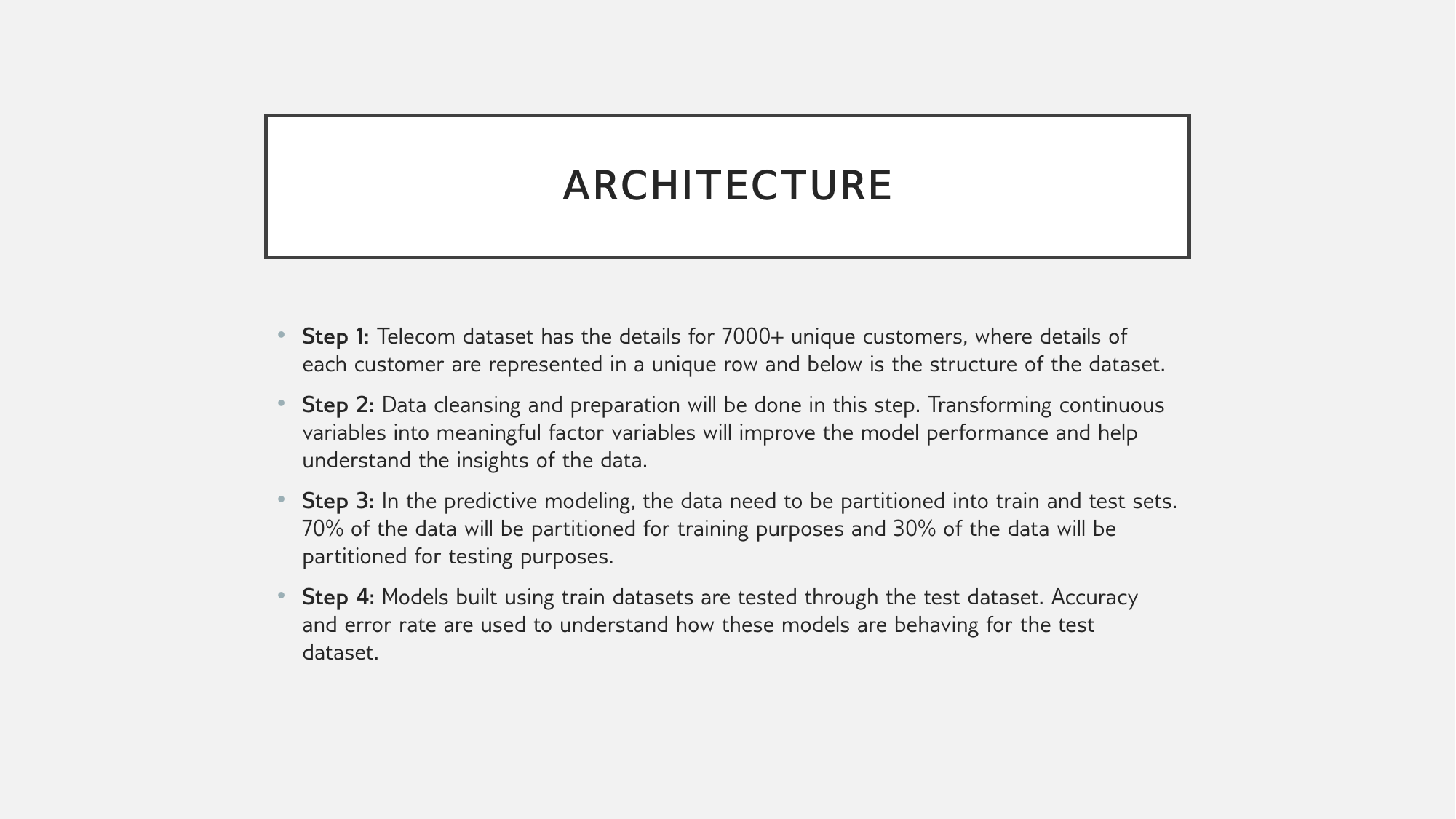

# Architecture
Step 1: Telecom dataset has the details for 7000+ unique customers, where details of each customer are represented in a unique row and below is the structure of the dataset.
Step 2: Data cleansing and preparation will be done in this step. Transforming continuous variables into meaningful factor variables will improve the model performance and help understand the insights of the data.
Step 3: In the predictive modeling, the data need to be partitioned into train and test sets. 70% of the data will be partitioned for training purposes and 30% of the data will be partitioned for testing purposes.
Step 4: Models built using train datasets are tested through the test dataset. Accuracy and error rate are used to understand how these models are behaving for the test dataset.